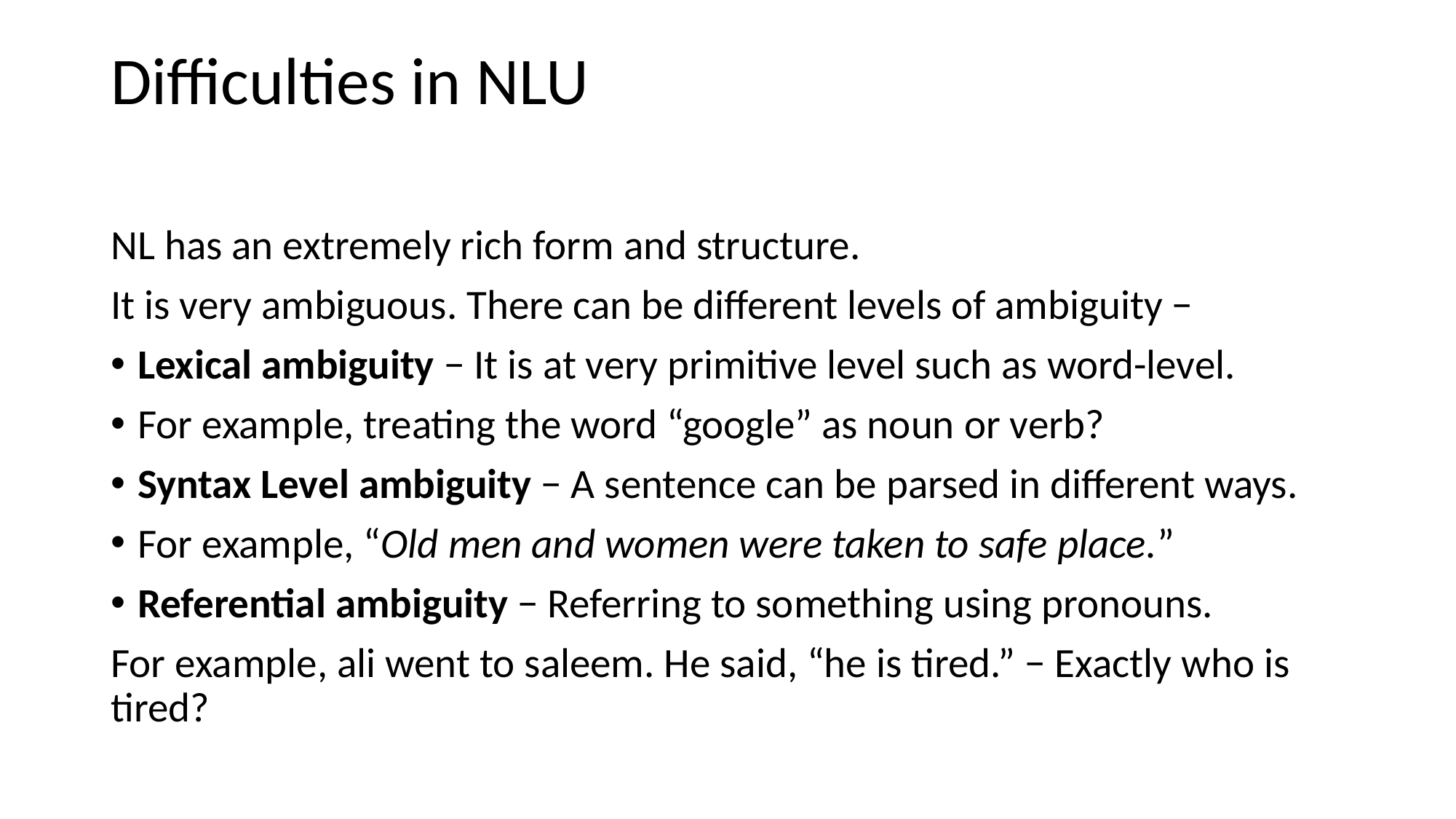

# Difficulties in NLU
NL has an extremely rich form and structure.
It is very ambiguous. There can be different levels of ambiguity −
Lexical ambiguity − It is at very primitive level such as word-level.
For example, treating the word “google” as noun or verb?
Syntax Level ambiguity − A sentence can be parsed in different ways.
For example, “Old men and women were taken to safe place.”
Referential ambiguity − Referring to something using pronouns.
For example, ali went to saleem. He said, “he is tired.” − Exactly who is tired?